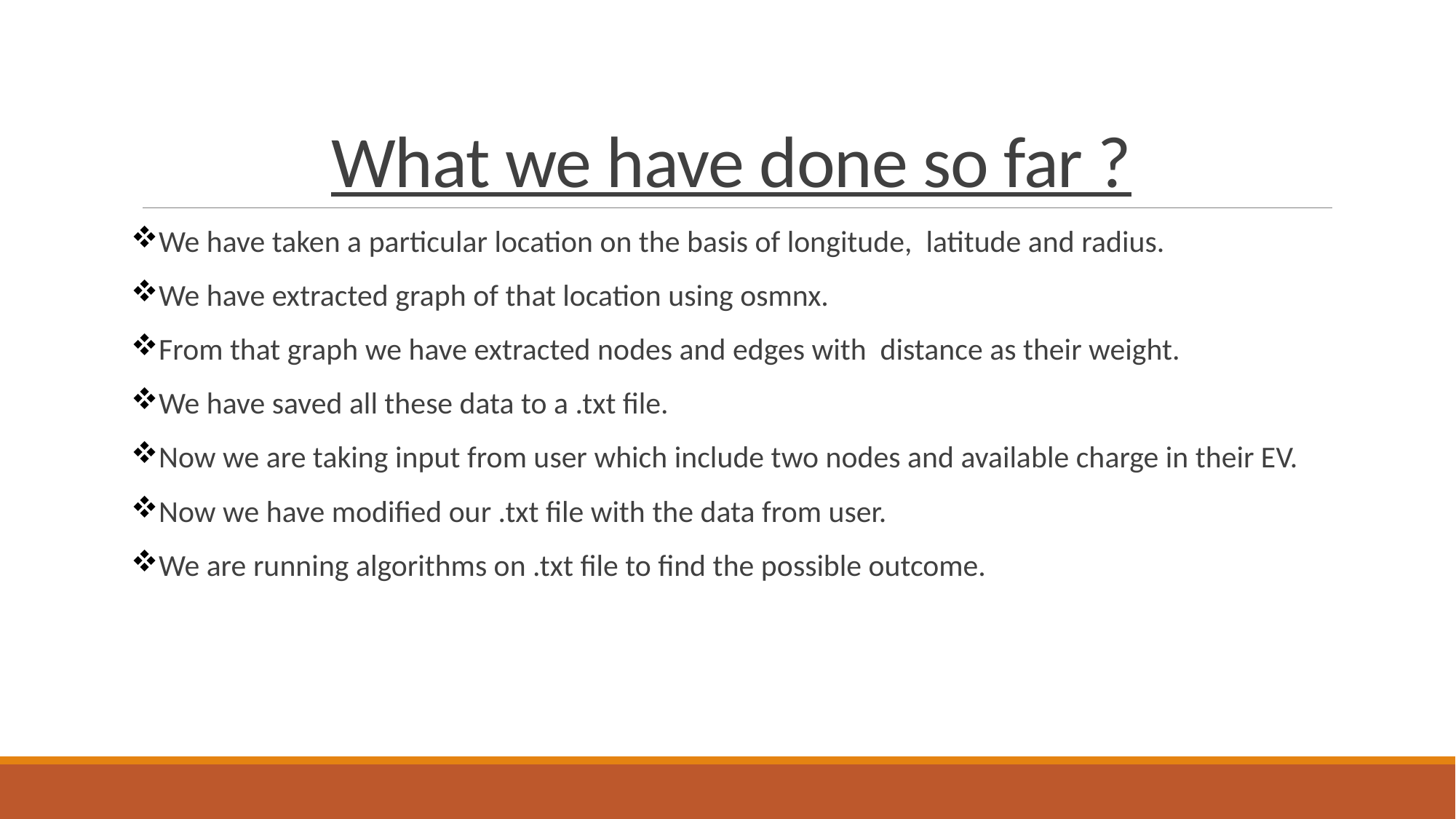

# What we have done so far ?
We have taken a particular location on the basis of longitude,  latitude and radius.
We have extracted graph of that location using osmnx.
From that graph we have extracted nodes and edges with  distance as their weight.
We have saved all these data to a .txt file.
Now we are taking input from user which include two nodes and available charge in their EV.
Now we have modified our .txt file with the data from user.
We are running algorithms on .txt file to find the possible outcome.